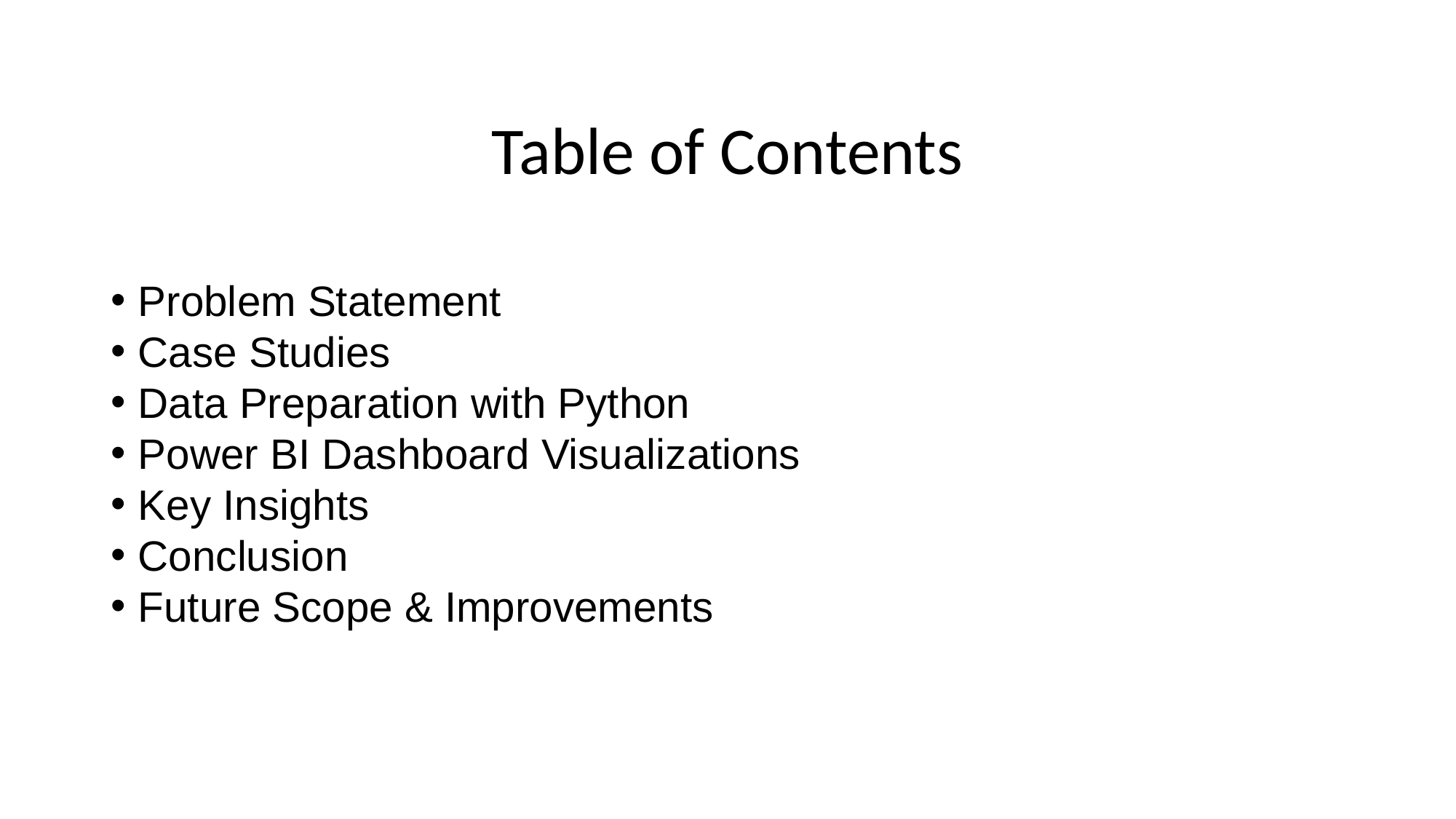

# Table of Contents
Problem Statement
Case Studies
Data Preparation with Python
Power BI Dashboard Visualizations
Key Insights
Conclusion
Future Scope & Improvements